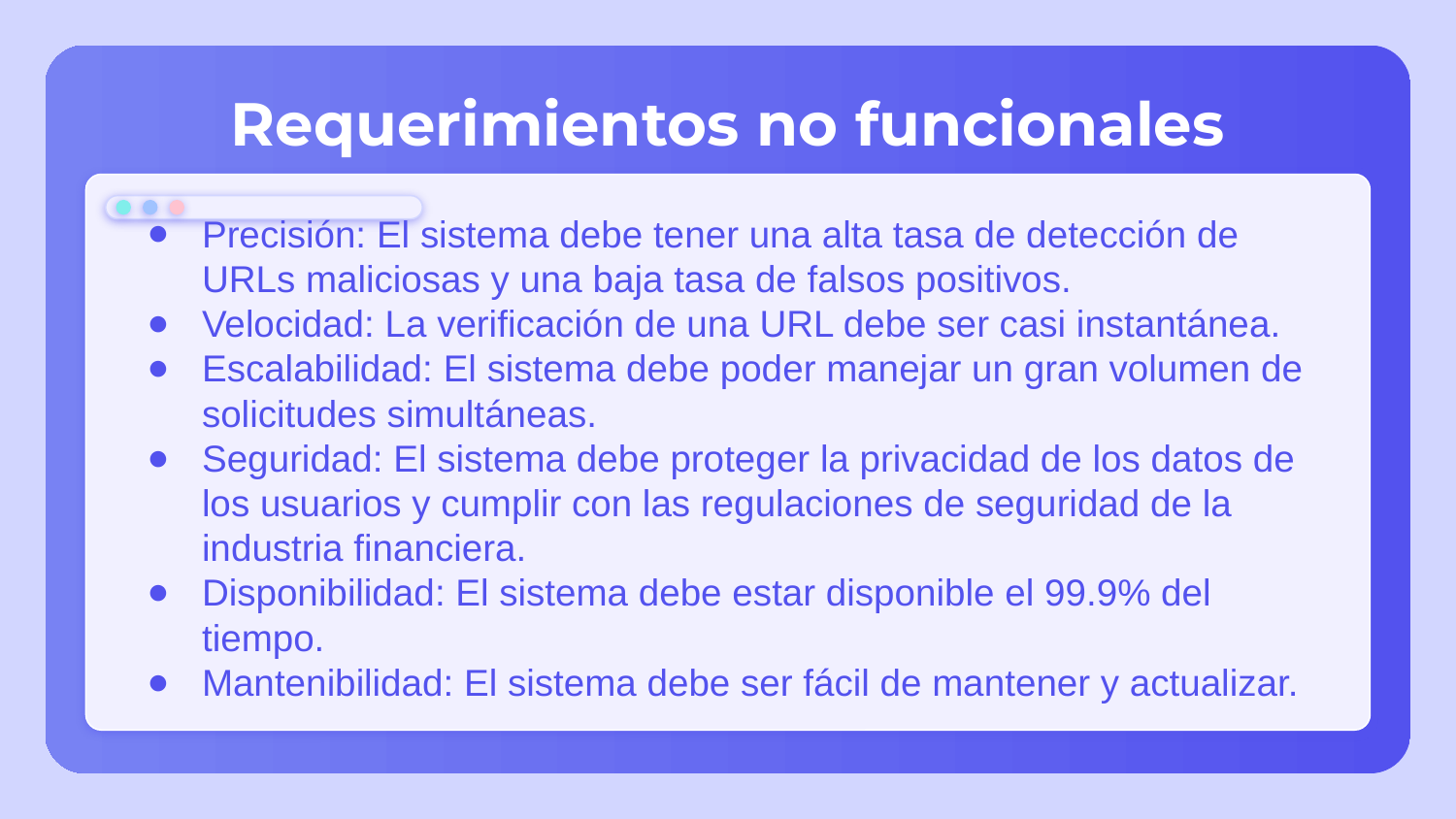

# Requerimientos no funcionales
Precisión: El sistema debe tener una alta tasa de detección de URLs maliciosas y una baja tasa de falsos positivos.
Velocidad: La verificación de una URL debe ser casi instantánea.
Escalabilidad: El sistema debe poder manejar un gran volumen de solicitudes simultáneas.
Seguridad: El sistema debe proteger la privacidad de los datos de los usuarios y cumplir con las regulaciones de seguridad de la industria financiera.
Disponibilidad: El sistema debe estar disponible el 99.9% del tiempo.
Mantenibilidad: El sistema debe ser fácil de mantener y actualizar.